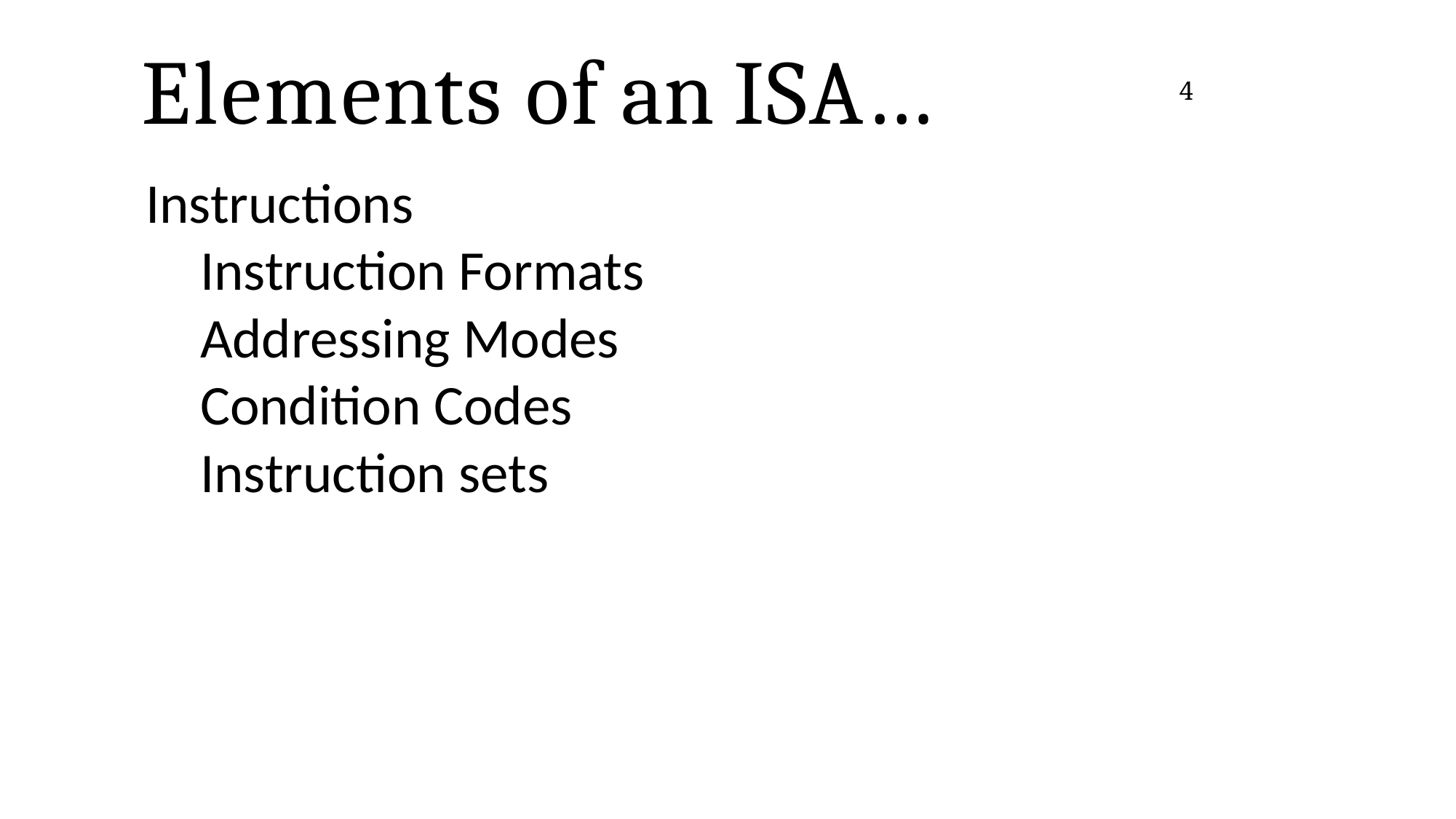

# Elements of an ISA…
4
Instructions
Instruction Formats
Addressing Modes
Condition Codes
Instruction sets